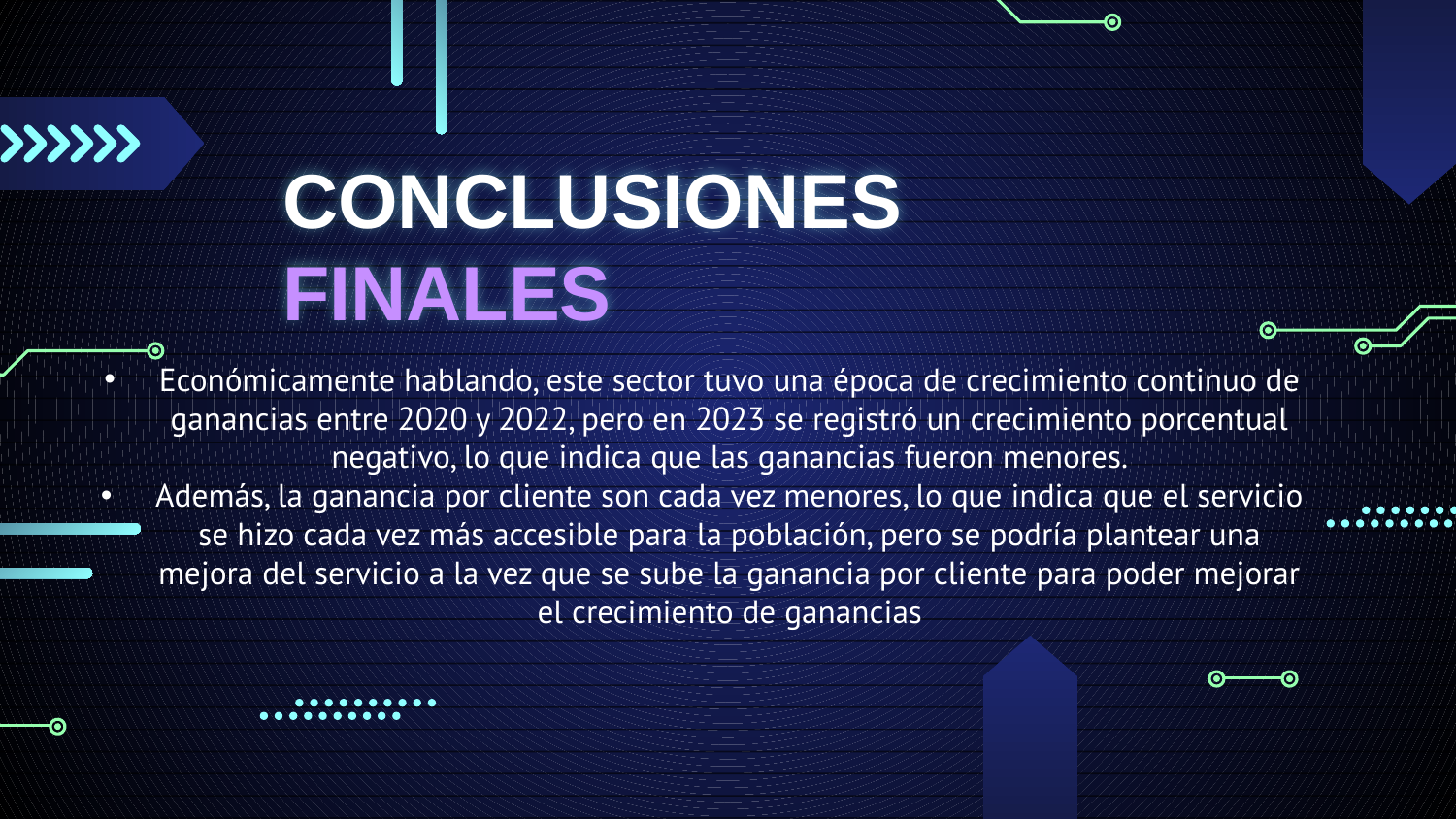

CONCLUSIONES FINALES
Económicamente hablando, este sector tuvo una época de crecimiento continuo de ganancias entre 2020 y 2022, pero en 2023 se registró un crecimiento porcentual negativo, lo que indica que las ganancias fueron menores.
Además, la ganancia por cliente son cada vez menores, lo que indica que el servicio se hizo cada vez más accesible para la población, pero se podría plantear una mejora del servicio a la vez que se sube la ganancia por cliente para poder mejorar el crecimiento de ganancias